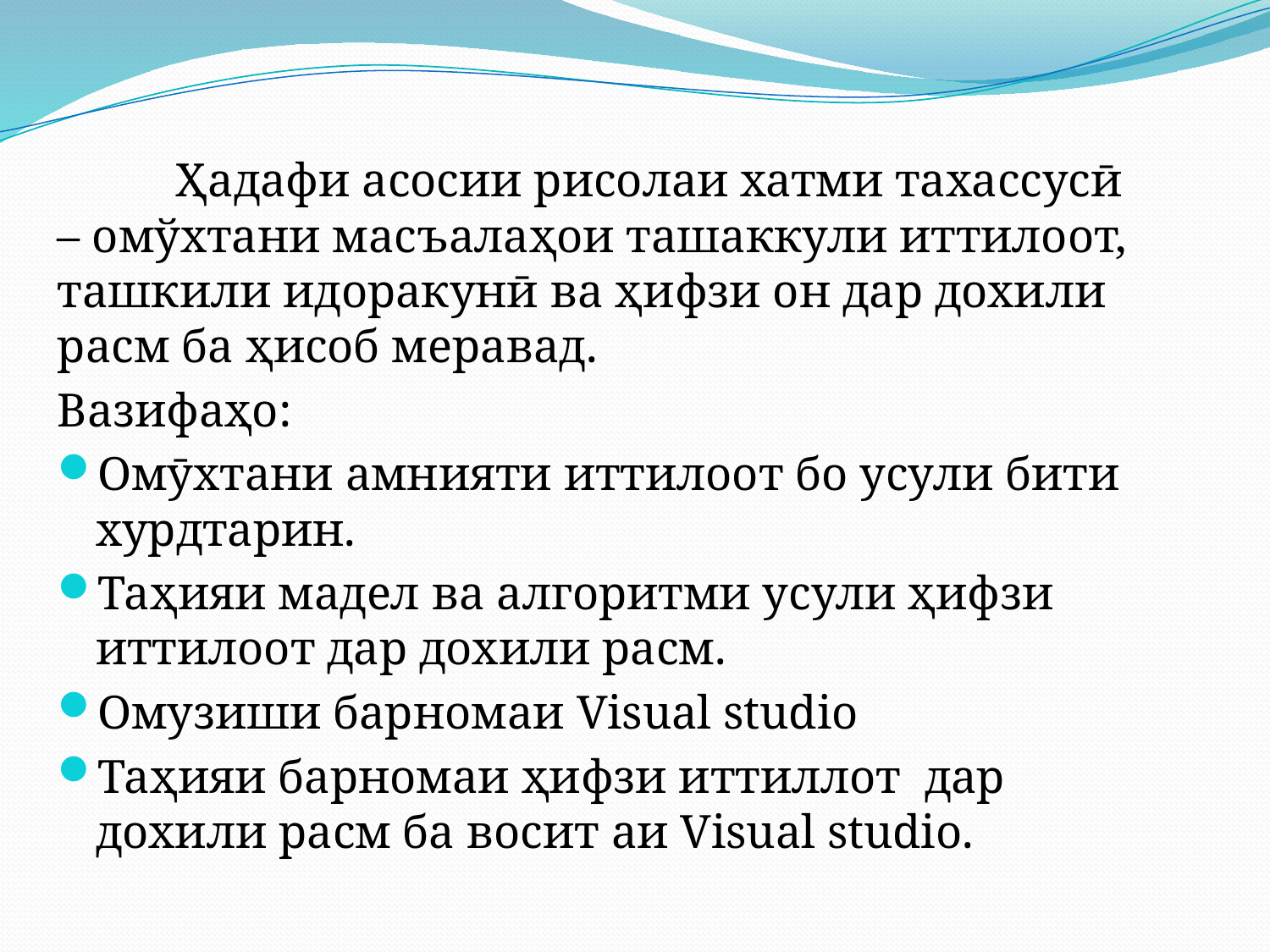

Ҳадафи асосии рисолаи хатми тахассусӣ – омўхтани масъалаҳои ташаккули иттилоот, ташкили идоракунӣ ва ҳифзи он дар дохили расм ба ҳисоб меравад.
Вазифаҳо:
Омӯхтани амнияти иттилоот бо усули бити хурдтарин.
Таҳияи мадел ва алгоритми усули ҳифзи иттилоот дар дохили расм.
Омузиши барномаи Visual studio
Таҳияи барномаи ҳифзи иттиллот  дар дохили расм ба восит аи Visual studio.